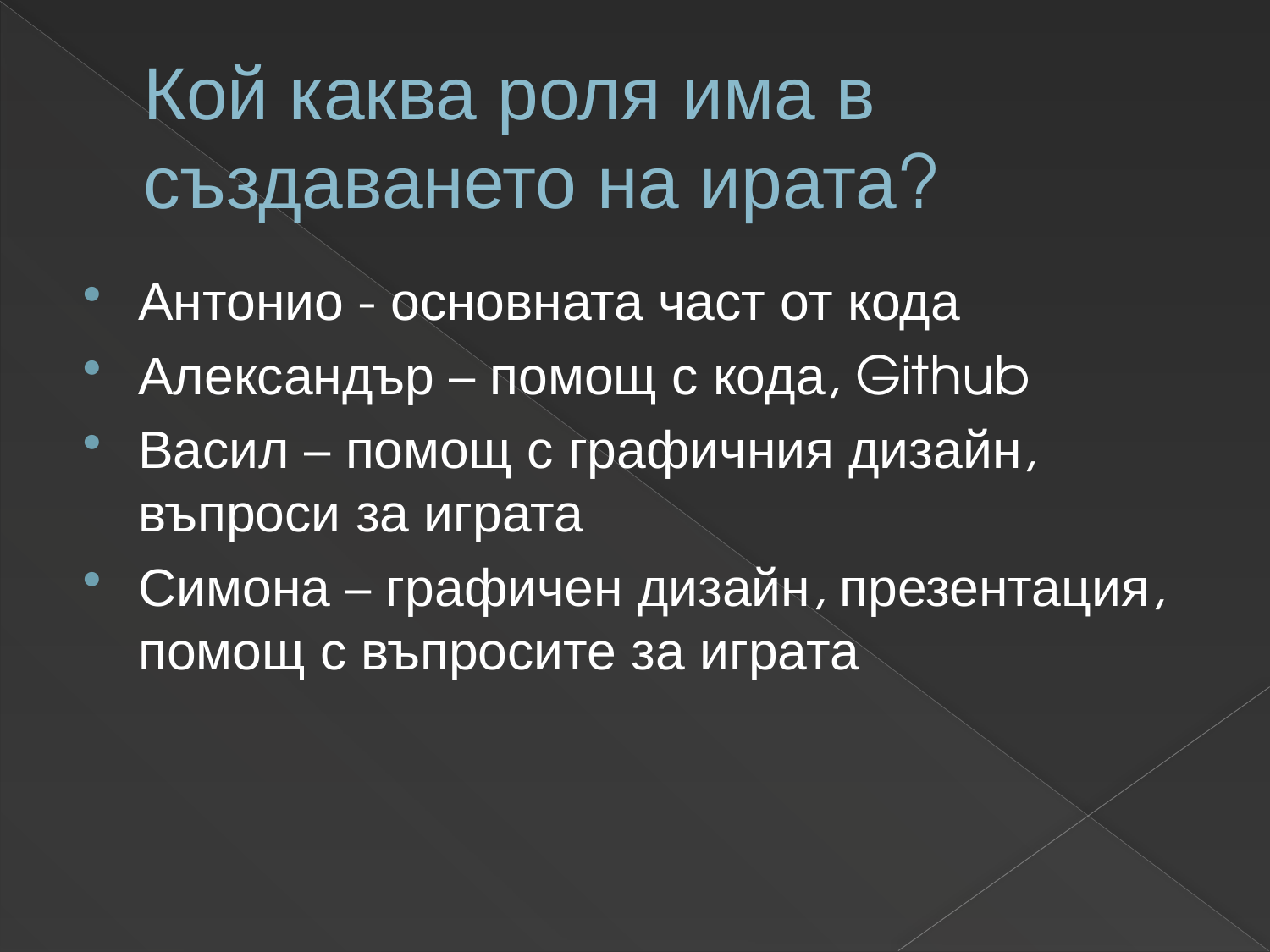

# Кой каква роля има в създаването на ирата?
Антонио - основната част от кода
Александър – помощ с кода, Github
Васил – помощ с графичния дизайн, въпроси за играта
Симона – графичен дизайн, презентация, помощ с въпросите за играта